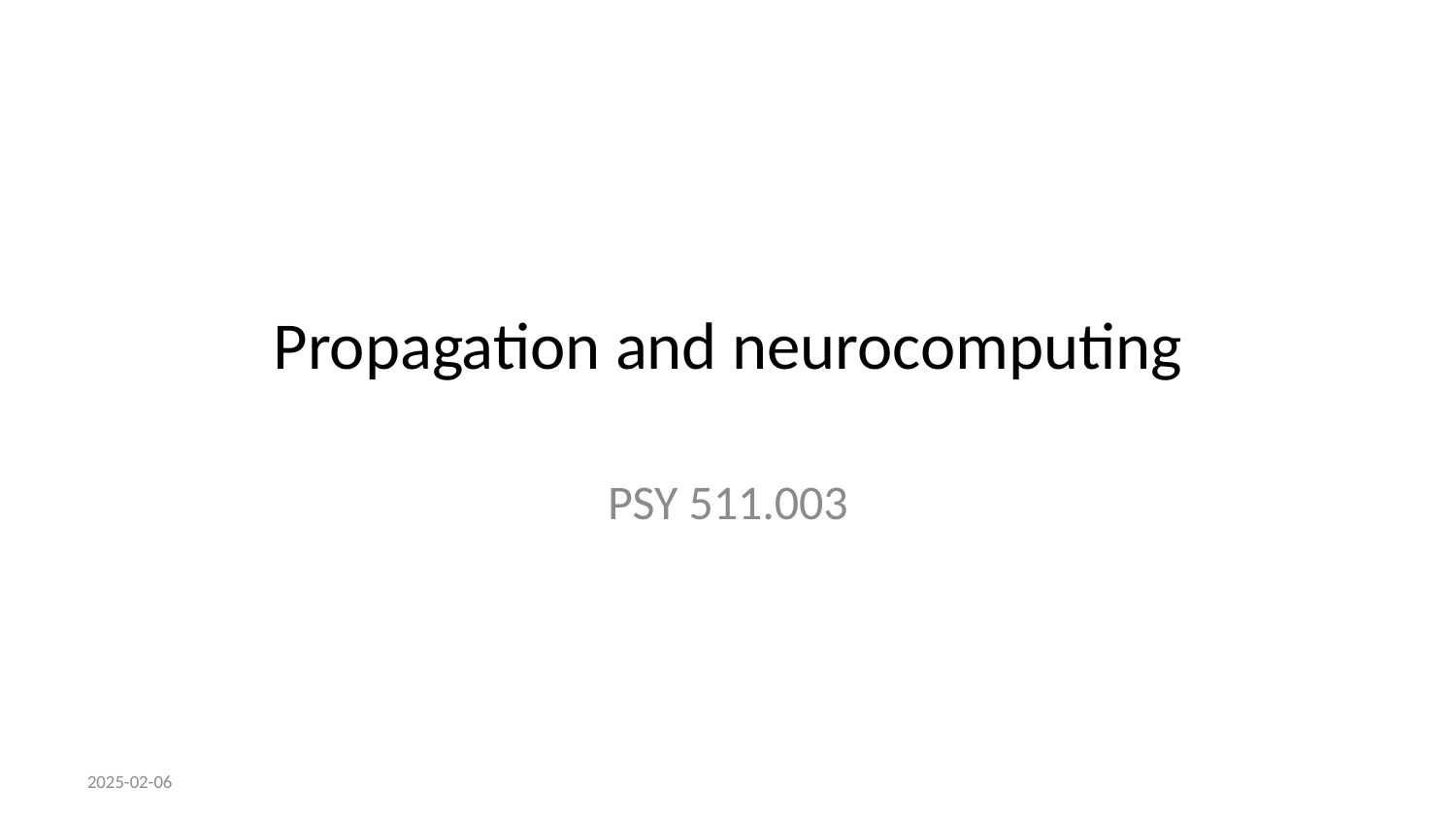

# Propagation and neurocomputing
PSY 511.003
2025-02-06